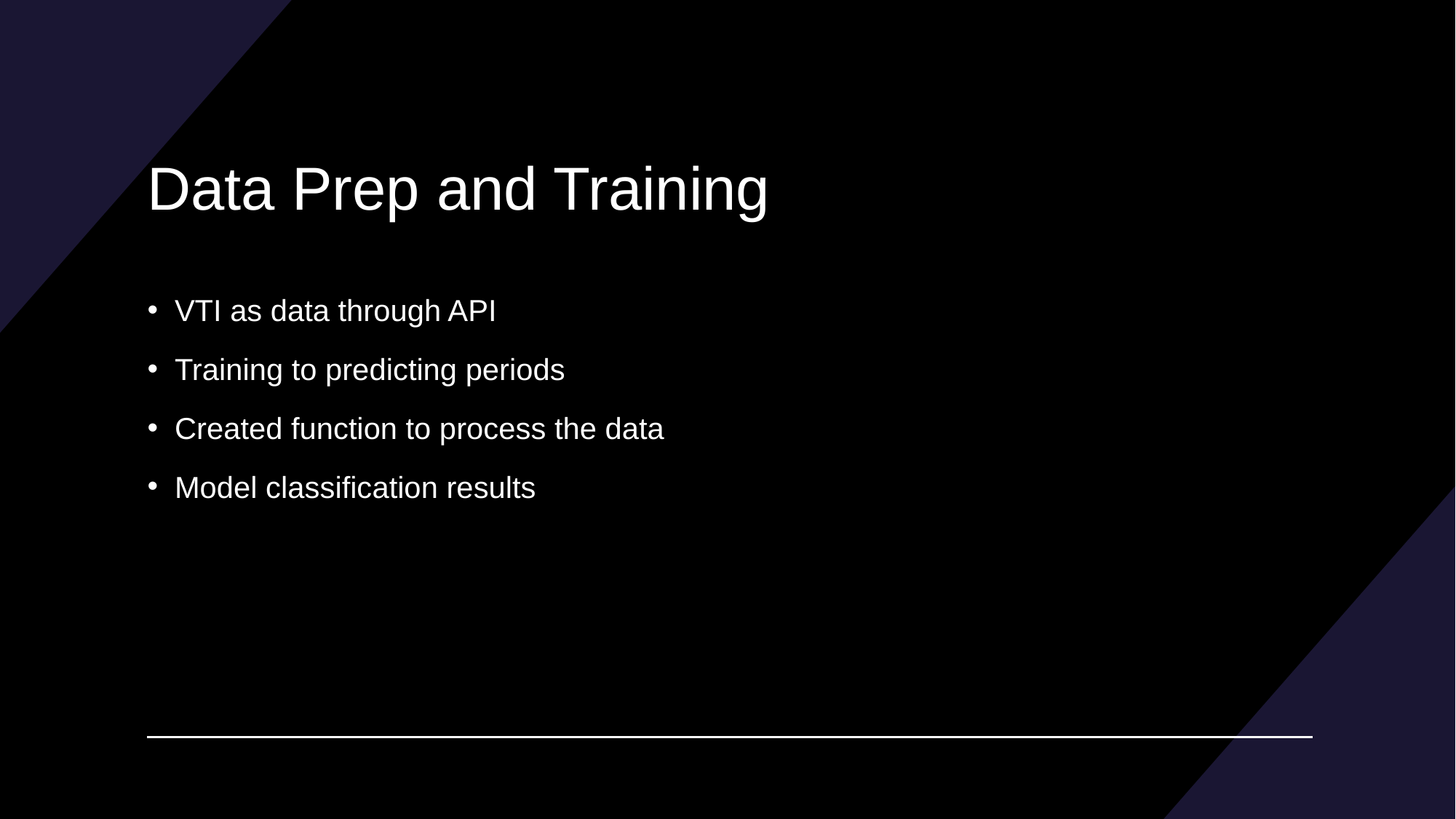

# Data Prep and Training
VTI as data through API
Training to predicting periods
Created function to process the data
Model classification results